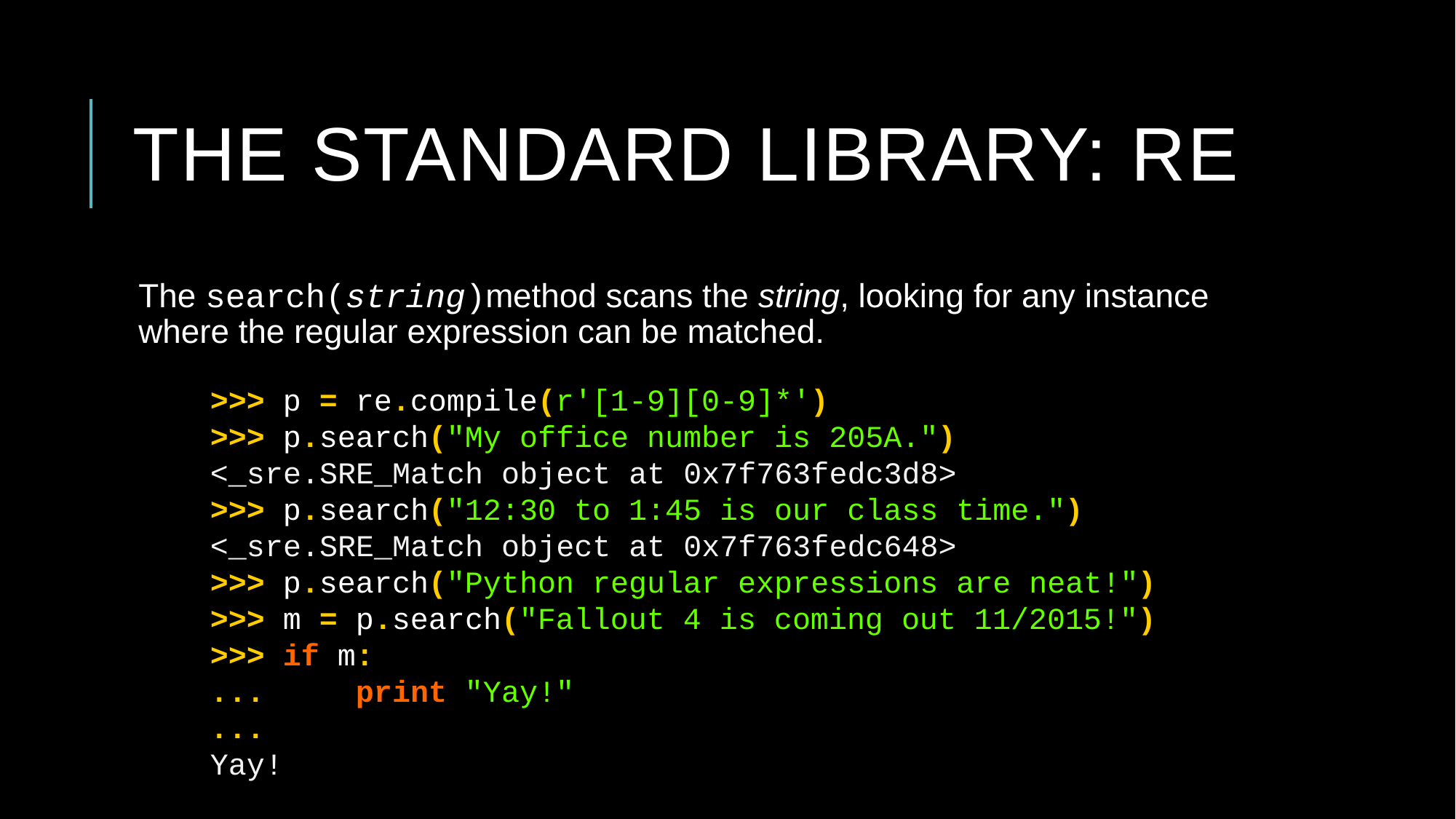

# The Standard library: re
The search(string)method scans the string, looking for any instance where the regular expression can be matched.
>>> p = re.compile(r'[1-9][0-9]*')
>>> p.search("My office number is 205A.")
<_sre.SRE_Match object at 0x7f763fedc3d8>
>>> p.search("12:30 to 1:45 is our class time.")
<_sre.SRE_Match object at 0x7f763fedc648>
>>> p.search("Python regular expressions are neat!")
>>> m = p.search("Fallout 4 is coming out 11/2015!")
>>> if m:
...     print "Yay!"
...
Yay!